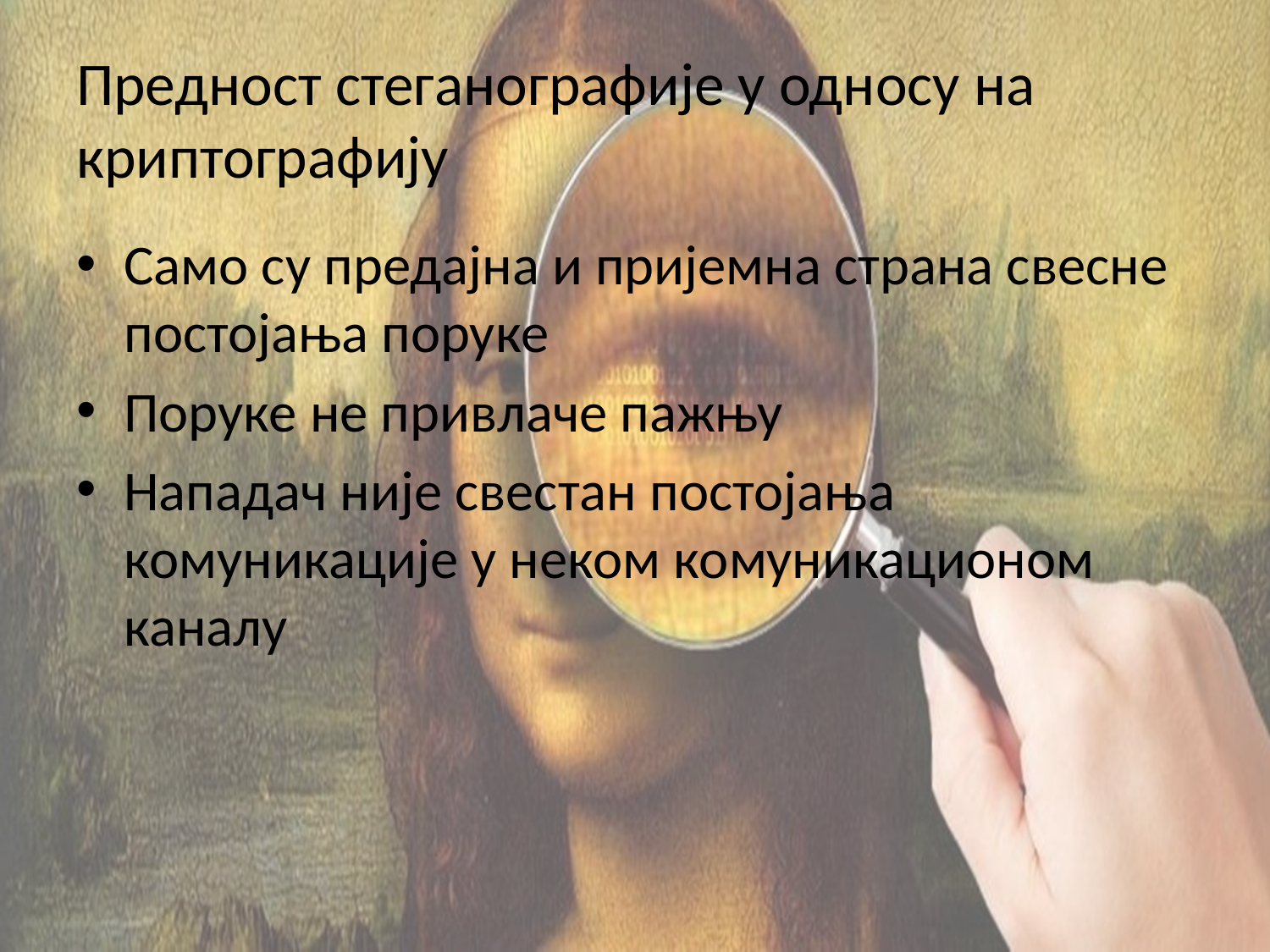

# Предност стеганографије у односу на криптографију
Само су предајна и пријемна страна свесне постојања поруке
Поруке не привлаче пажњу
Нападач није свестан постојања комуникације у неком комуникационом каналу